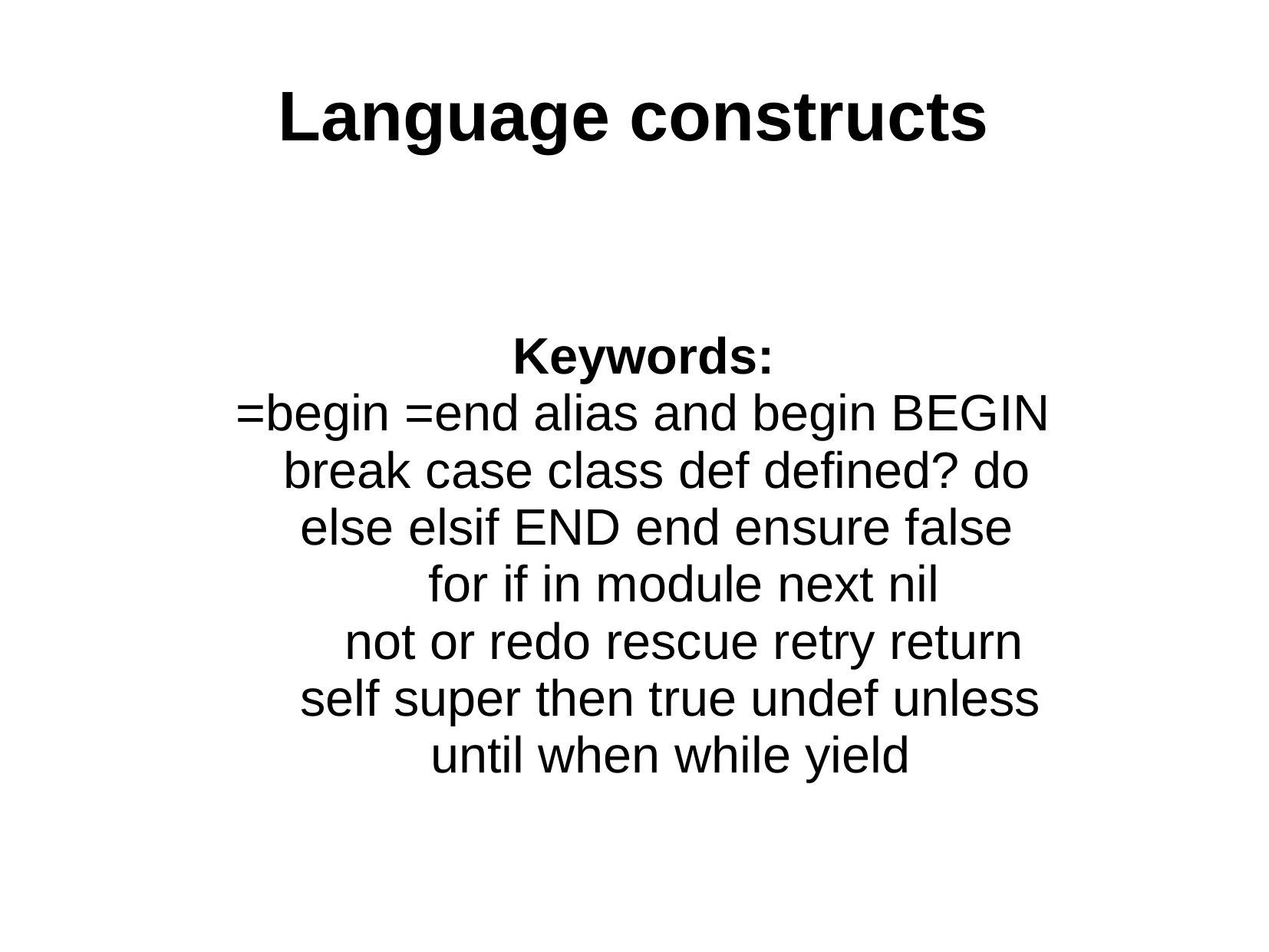

# Language constructs

Keywords:
=begin =end alias and begin BEGIN
break case class def defined? do
else elsif END end ensure false
for if in module next nil
not or redo rescue retry return
self super then true undef unless
until when while yield